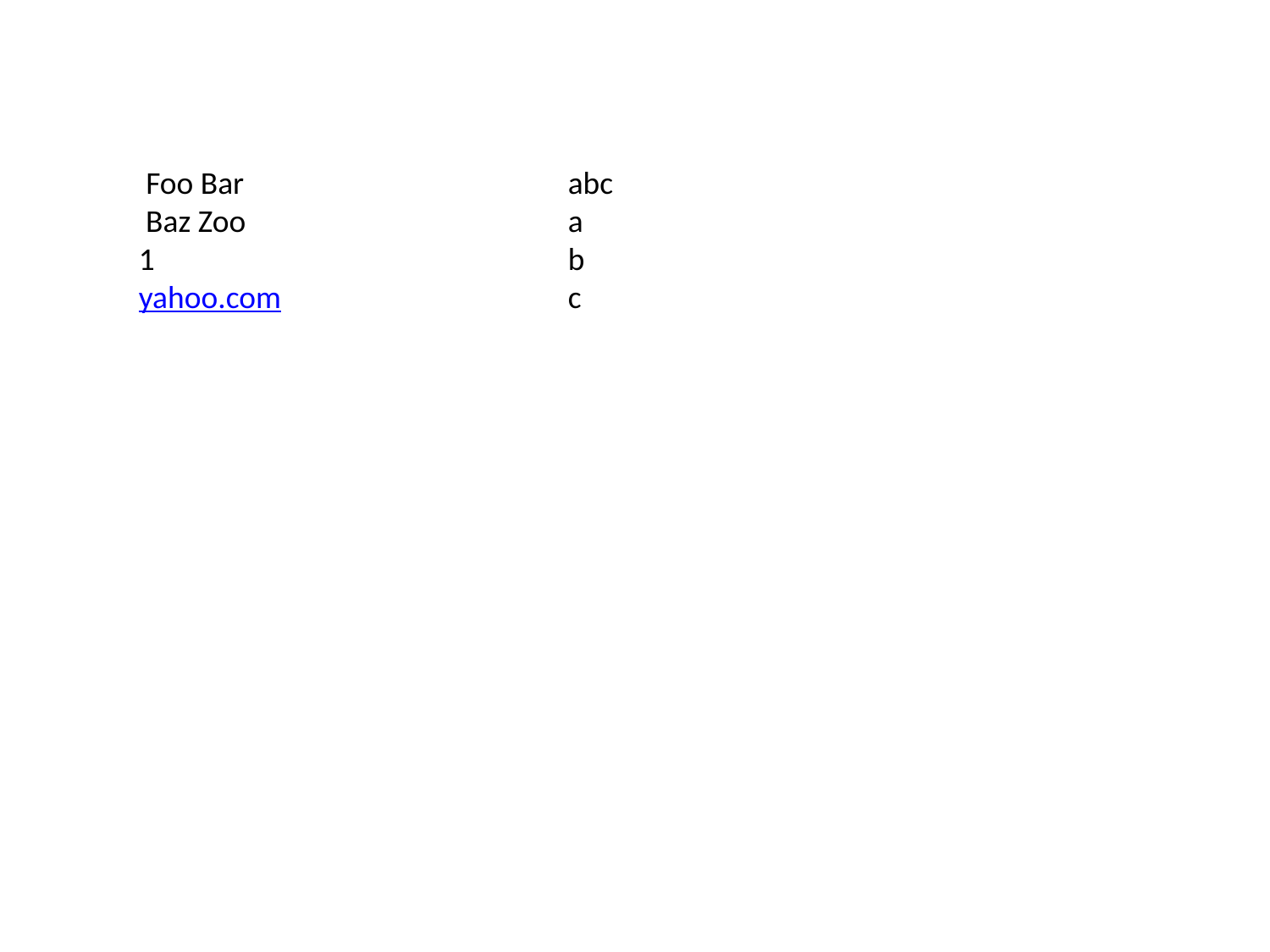

Foo Bar
 Baz Zoo
1
yahoo.com
abc
a
b
c